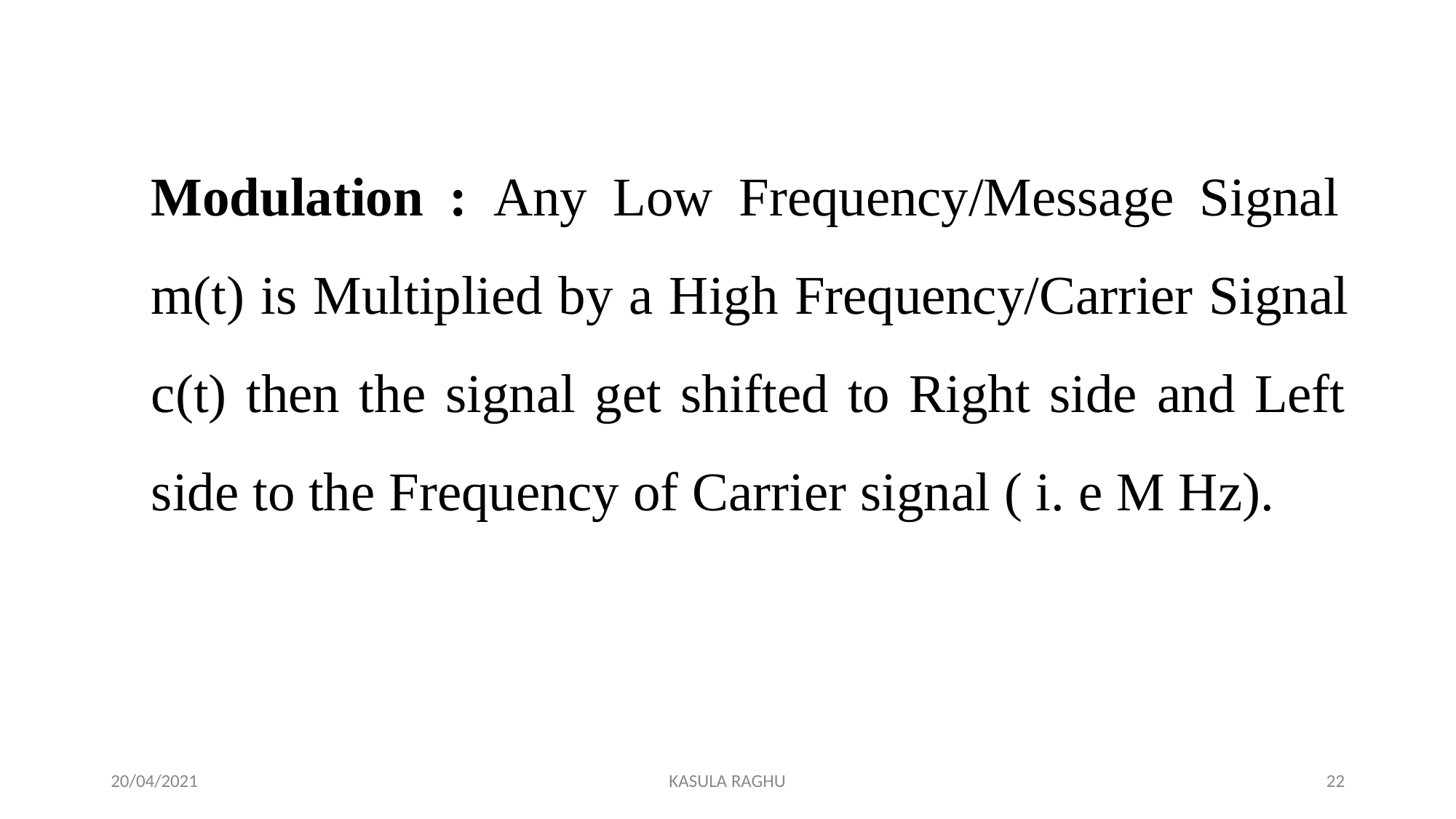

# Modulation : Any Low Frequency/Message Signal  m(t) is Multiplied by a High Frequency/Carrier Signal  c(t) then the signal get shifted to Right side and Left  side to the Frequency of Carrier signal ( i. e M Hz).
20/04/2021
KASULA RAGHU
22